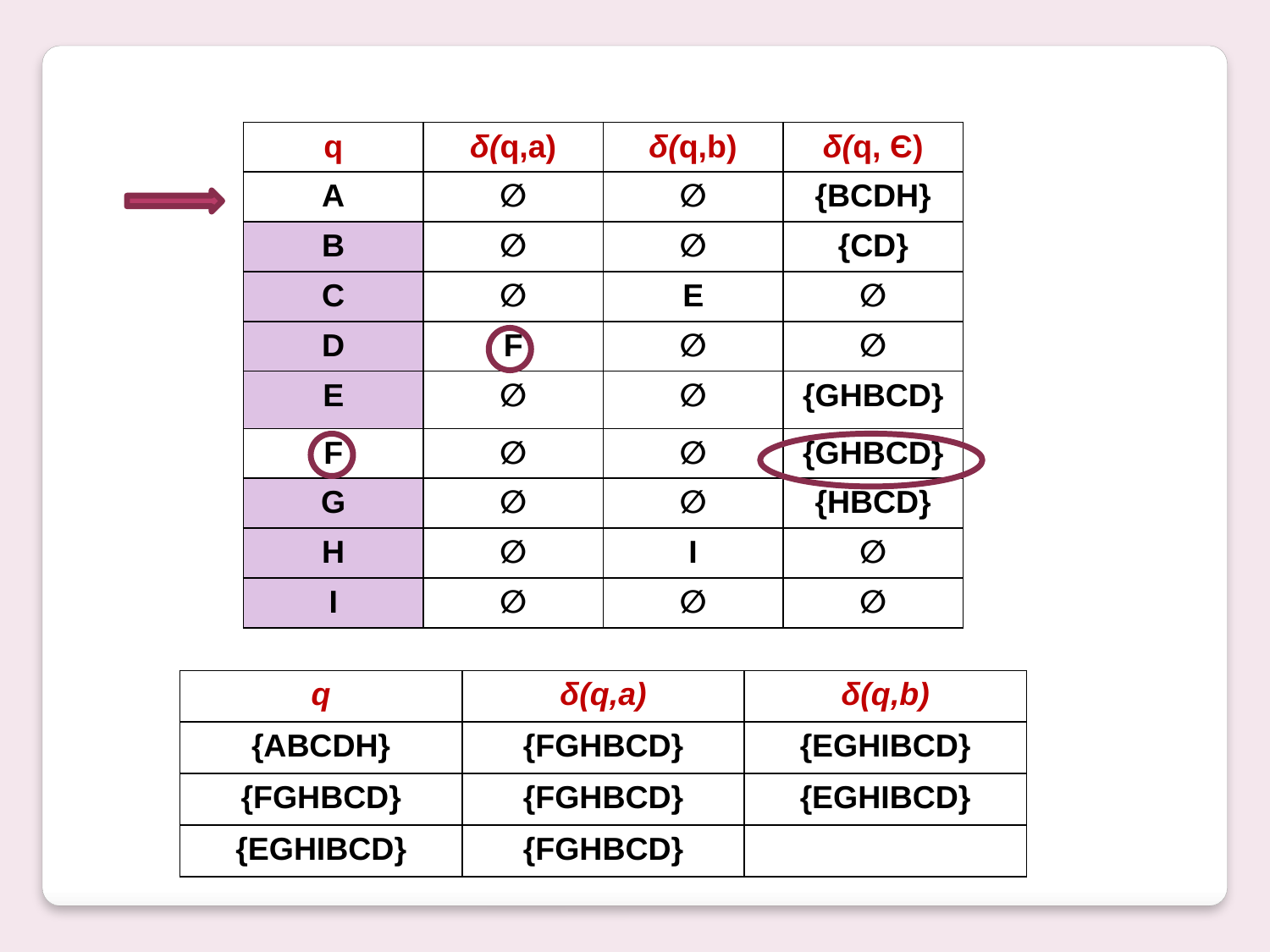

| q | δ(q,a) | δ(q,b) | δ(q, Є) |
| --- | --- | --- | --- |
| A | ∅ | ∅ | {BCDH} |
| B | ∅ | ∅ | {CD} |
| C | ∅ | E | ∅ |
| D | F | ∅ | ∅ |
| E | ∅ | ∅ | {GHBCD} |
| F | ∅ | ∅ | {GHBCD} |
| G | ∅ | ∅ | {HBCD} |
| H | ∅ | I | ∅ |
| I | ∅ | ∅ | ∅ |

| q | δ(q,a) | δ(q,b) |
| --- | --- | --- |
| {ABCDH} | {FGHBCD} | {EGHIBCD} |
| {FGHBCD} | {FGHBCD} | {EGHIBCD} |
| {EGHIBCD} | {FGHBCD} |  |